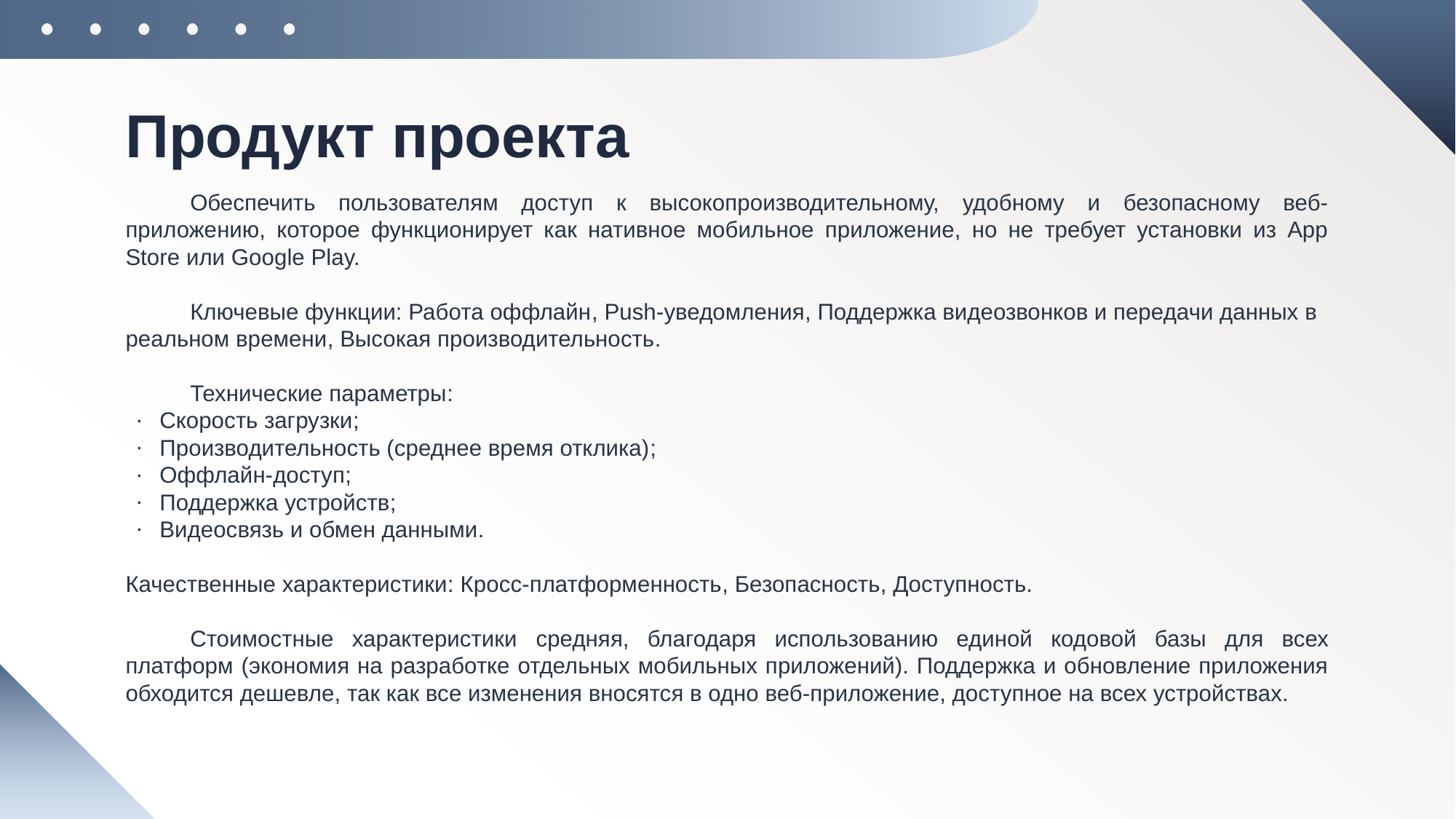

# Продукт проекта
Обеспечить пользователям доступ к высокопроизводительному, удобному и безопасному веб-приложению, которое функционирует как нативное мобильное приложение, но не требует установки из App Store или Google Play.

Ключевые функции: Работа оффлайн, Push-уведомления, Поддержка видеозвонков и передачи данных в реальном времени, Высокая производительность.

Технические параметры:
Скорость загрузки;
Производительность (среднее время отклика);
Оффлайн-доступ;
Поддержка устройств;
Видеосвязь и обмен данными.

Качественные характеристики: Кросс-платформенность, Безопасность, Доступность.

Стоимостные характеристики средняя, благодаря использованию единой кодовой базы для всех платформ (экономия на разработке отдельных мобильных приложений). Поддержка и обновление приложения обходится дешевле, так как все изменения вносятся в одно веб-приложение, доступное на всех устройствах.